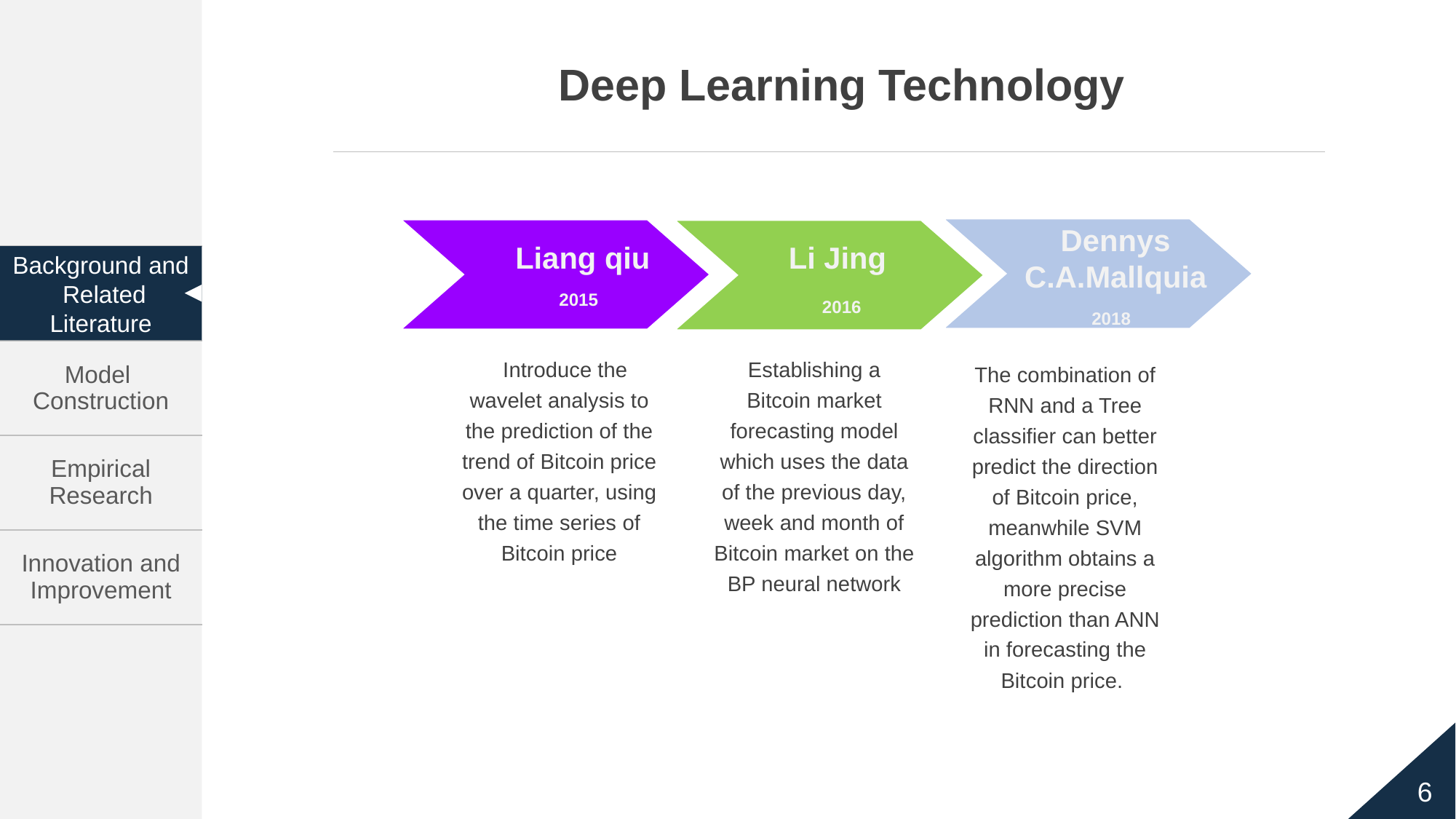

Deep Learning Technology
Dennys C.A.Mallquia
2018

Liang qiu
2015

 Li Jing
2016
  Introduce the wavelet analysis to the prediction of the trend of Bitcoin price over a quarter, using the time series of Bitcoin price
Establishing a Bitcoin market forecasting model which uses the data of the previous day, week and month of Bitcoin market on the BP neural network
The combination of RNN and a Tree classifier can better predict the direction of Bitcoin price, meanwhile SVM algorithm obtains a more precise prediction than ANN in forecasting the Bitcoin price.